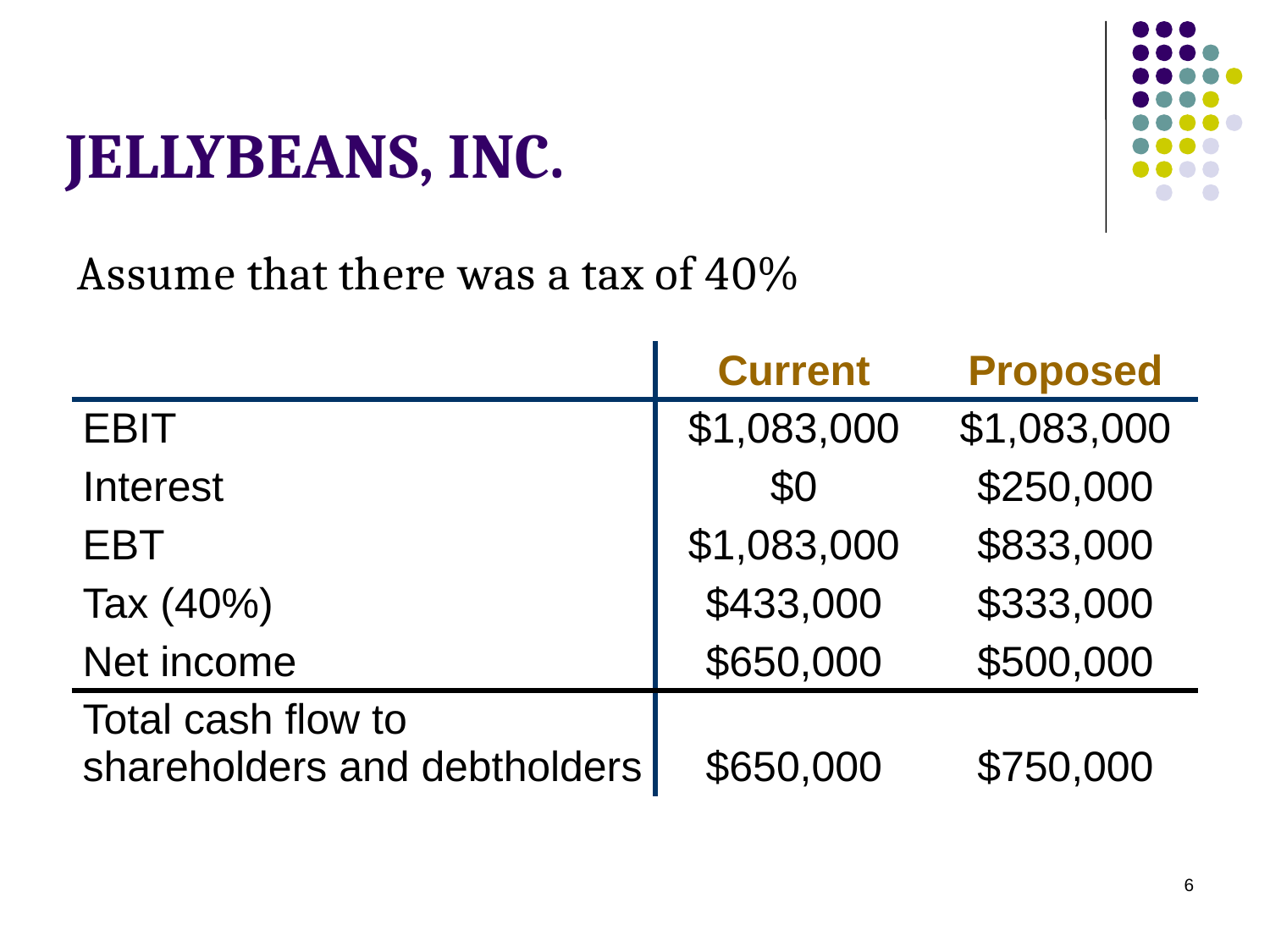

# JELLYBEANS, INC.
Assume that there was a tax of 40%
|  | Current | Proposed |
| --- | --- | --- |
| EBIT | $1,083,000 | $1,083,000 |
| Interest | $0 | $250,000 |
| EBT | $1,083,000 | $833,000 |
| Tax (40%) | $433,000 | $333,000 |
| Net income | $650,000 | $500,000 |
| Total cash flow to shareholders and debtholders | $650,000 | $750,000 |
6